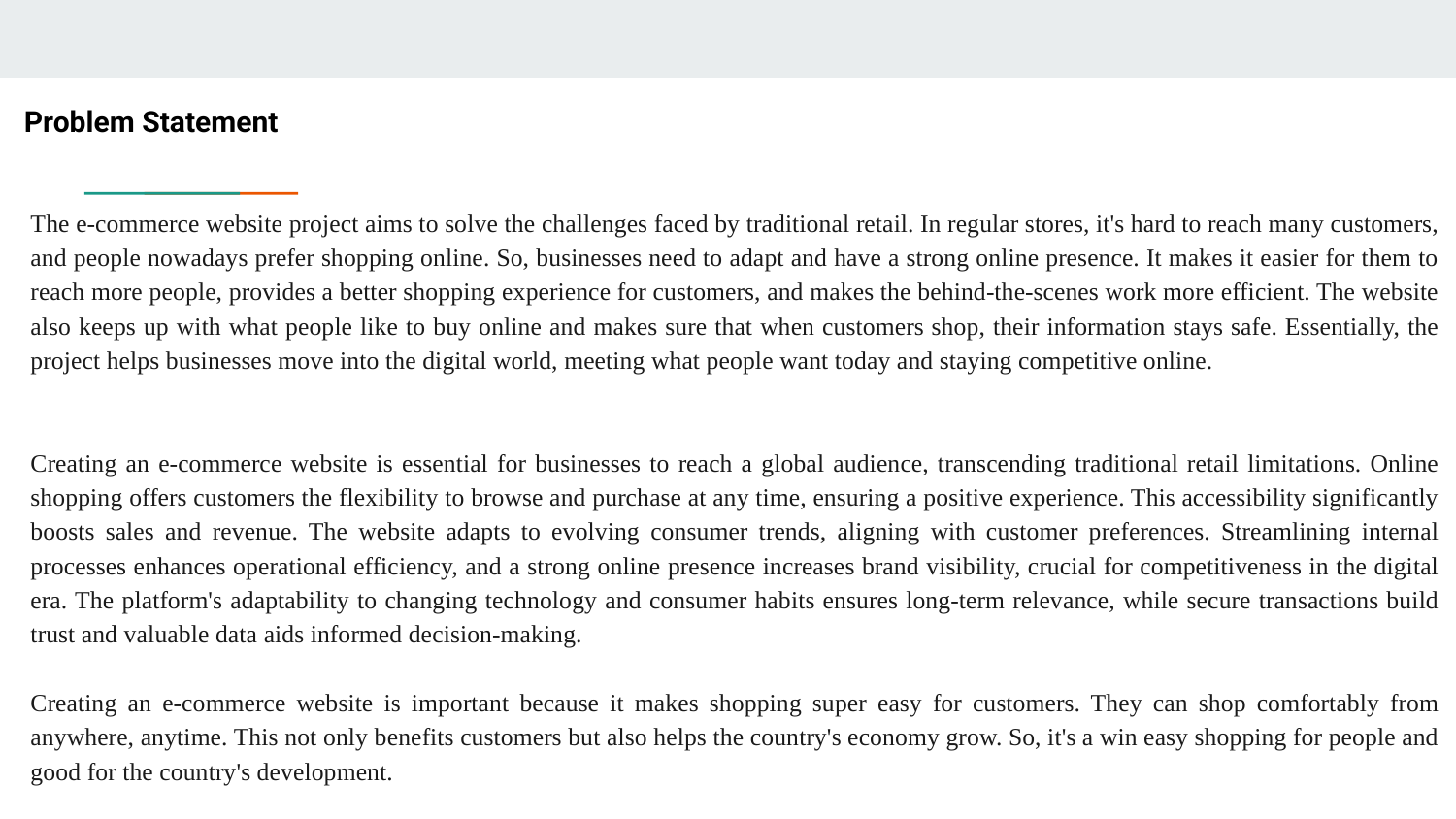

# Problem Statement

The e-commerce website project aims to solve the challenges faced by traditional retail. In regular stores, it's hard to reach many customers, and people nowadays prefer shopping online. So, businesses need to adapt and have a strong online presence. It makes it easier for them to reach more people, provides a better shopping experience for customers, and makes the behind-the-scenes work more efficient. The website also keeps up with what people like to buy online and makes sure that when customers shop, their information stays safe. Essentially, the project helps businesses move into the digital world, meeting what people want today and staying competitive online.

Creating an e-commerce website is essential for businesses to reach a global audience, transcending traditional retail limitations. Online shopping offers customers the flexibility to browse and purchase at any time, ensuring a positive experience. This accessibility significantly boosts sales and revenue. The website adapts to evolving consumer trends, aligning with customer preferences. Streamlining internal processes enhances operational efficiency, and a strong online presence increases brand visibility, crucial for competitiveness in the digital era. The platform's adaptability to changing technology and consumer habits ensures long-term relevance, while secure transactions build trust and valuable data aids informed decision-making.

Creating an e-commerce website is important because it makes shopping super easy for customers. They can shop comfortably from anywhere, anytime. This not only benefits customers but also helps the country's economy grow. So, it's a win easy shopping for people and good for the country's development.